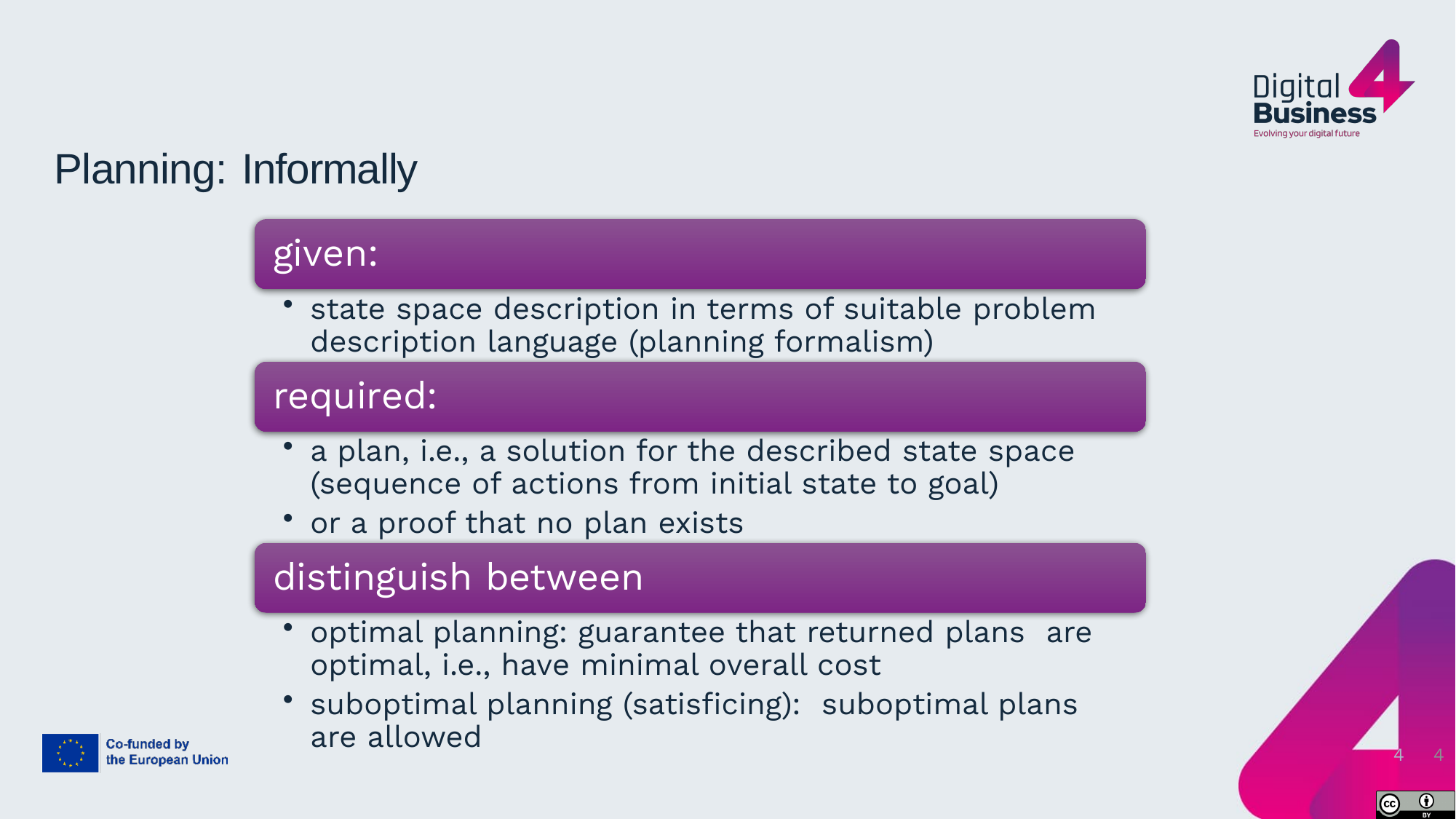

# Planning: Informally
given:
state space description in terms of suitable problem  description language (planning formalism)
required:
a plan, i.e., a solution for the described state space  (sequence of actions from initial state to goal)
or a proof that no plan exists
distinguish between
optimal planning: guarantee that returned plans  are optimal, i.e., have minimal overall cost
suboptimal planning (satisficing):  suboptimal plans are allowed
4